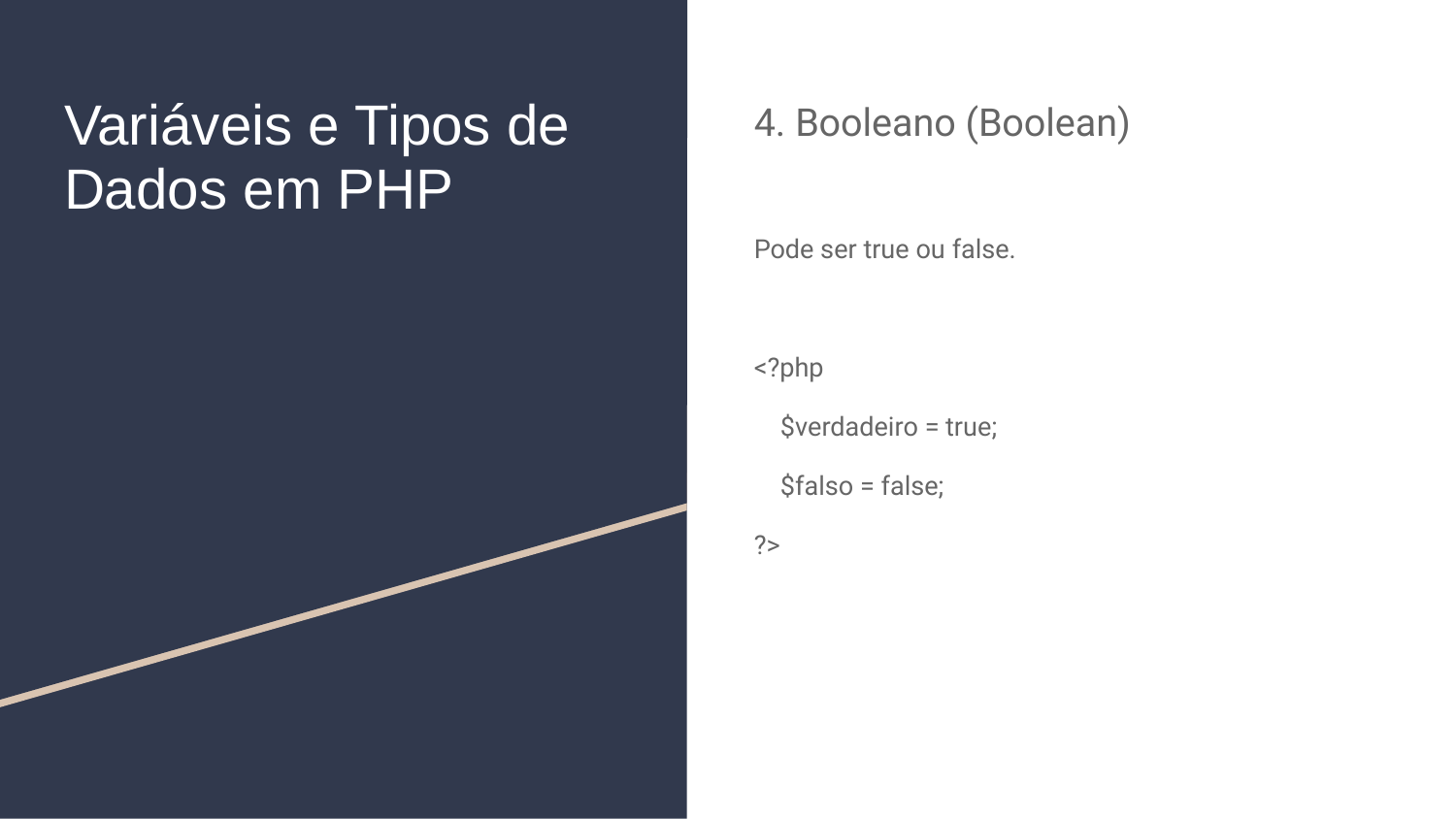

# Variáveis e Tipos de Dados em PHP
4. Booleano (Boolean)

Pode ser true ou false.

<?php
    $verdadeiro = true;
    $falso = false;
?>